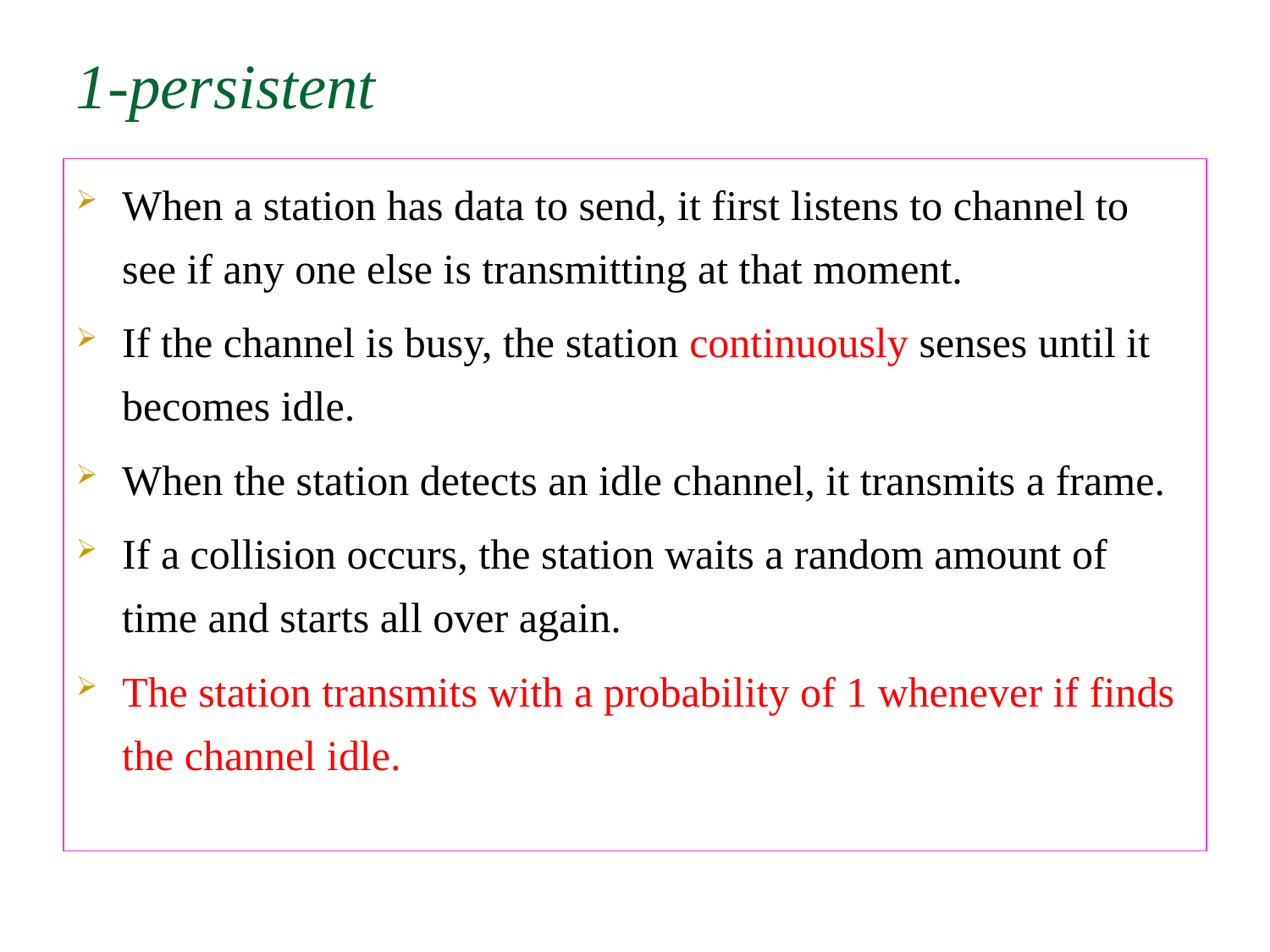

1-persistent
When a station has data to send, it first listens to channel to see if any one else is transmitting at that moment.
If the channel is busy, the station continuously senses until it becomes idle.
When the station detects an idle channel, it transmits a frame.
If a collision occurs, the station waits a random amount of time and starts all over again.
The station transmits with a probability of 1 whenever if finds the channel idle.